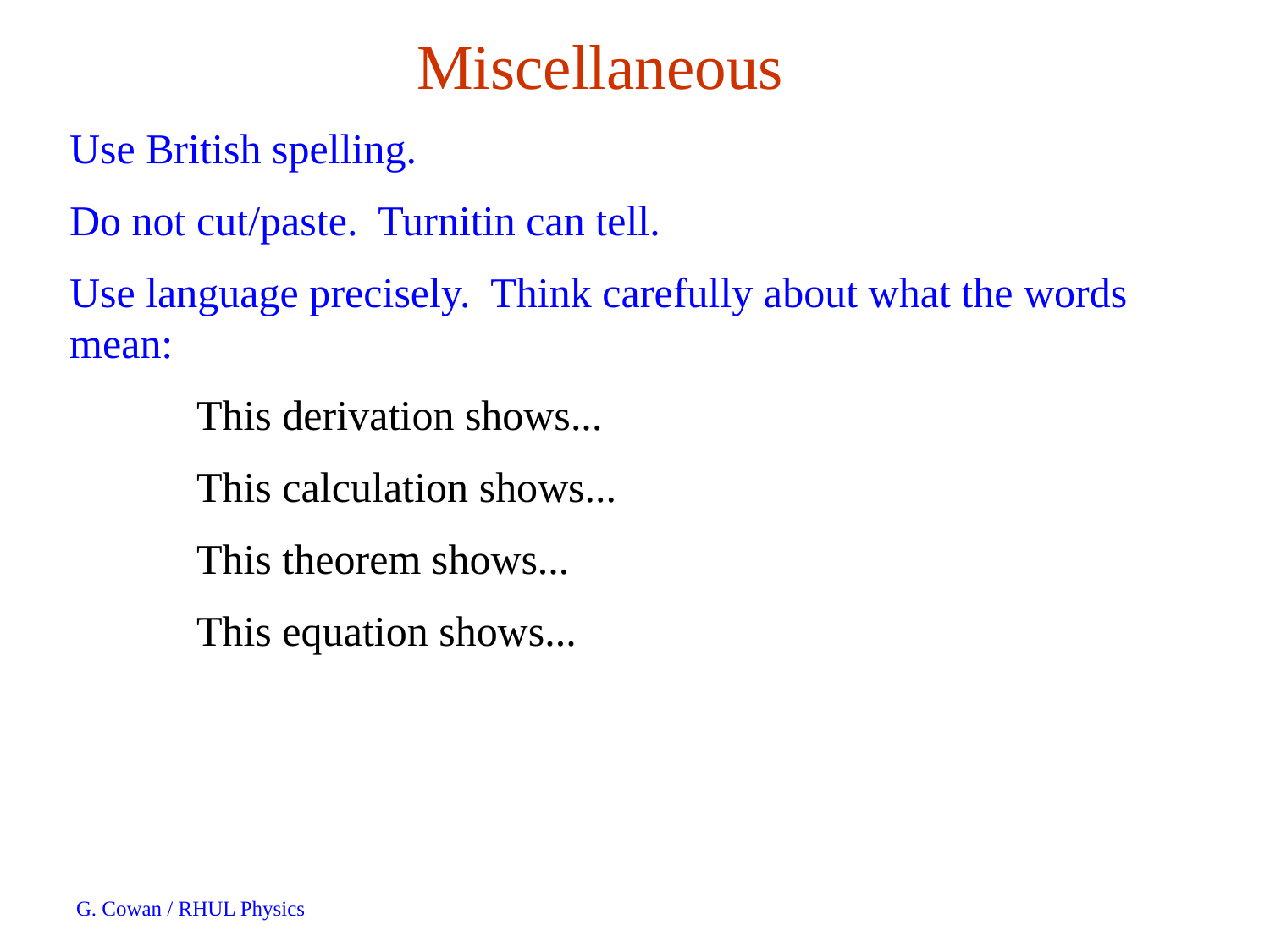

Miscellaneous
Use British spelling.
Do not cut/paste.  Turnitin can tell.
Use language precisely.  Think carefully about what the words mean:
	This derivation shows...
	This calculation shows...
	This theorem shows...
	This equation shows...

G. Cowan / RHUL Physics